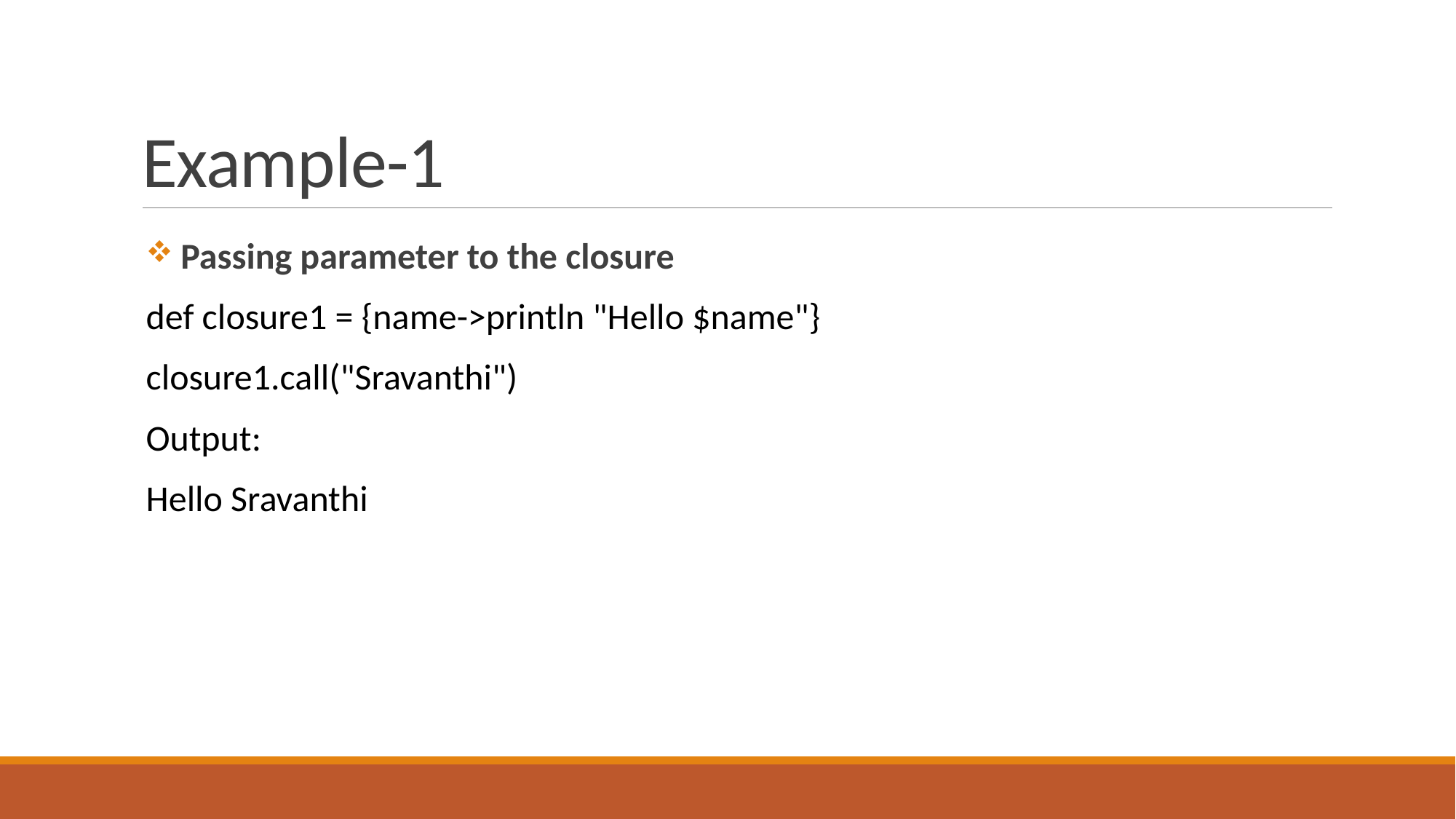

# Example-1
 Passing parameter to the closure
def closure1 = {name->println "Hello $name"}
closure1.call("Sravanthi")
Output:
Hello Sravanthi